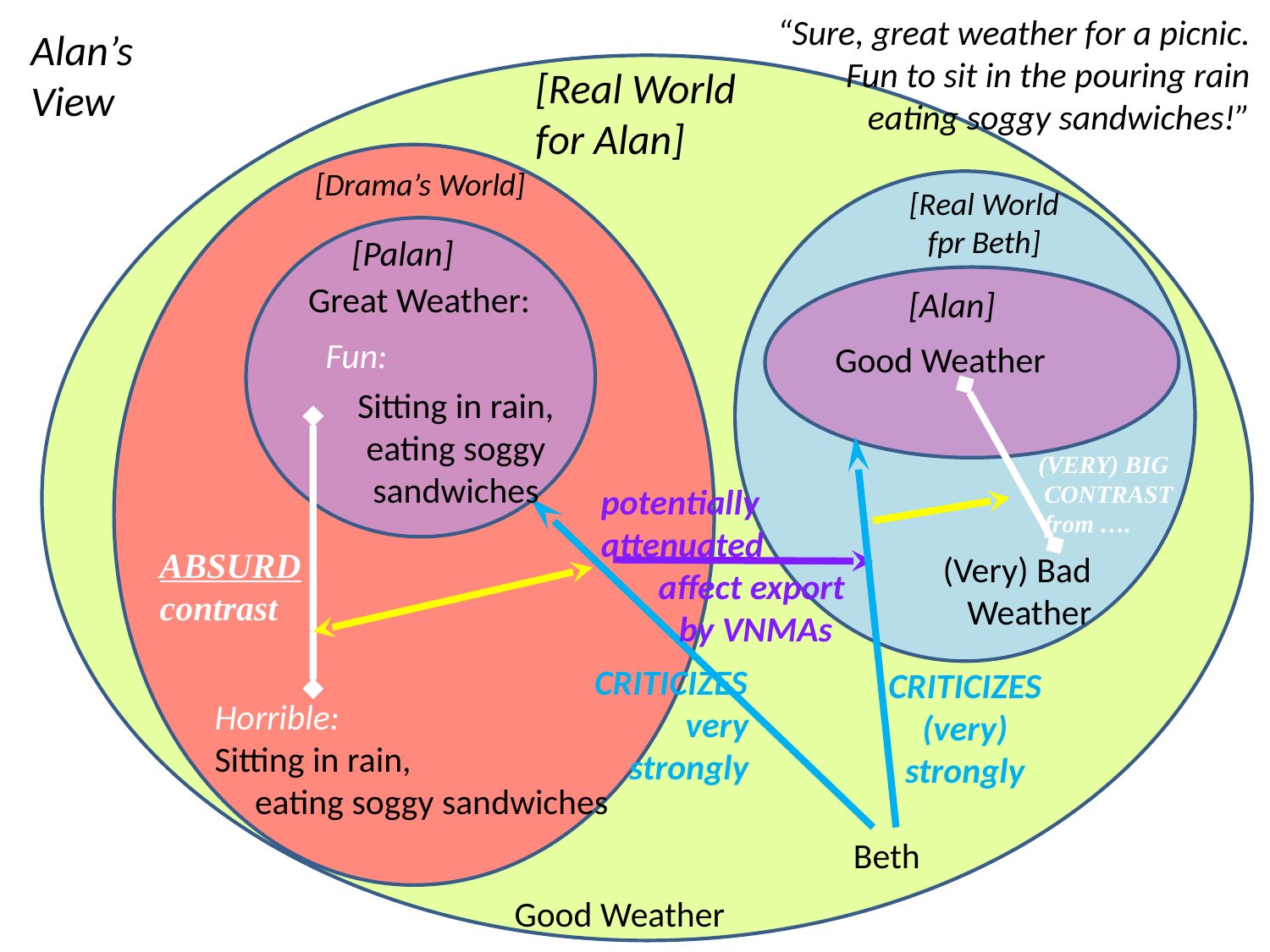

“Sure, great weather for a picnic. Fun to sit in the pouring rain eating soggy sandwiches!”
Alan’s View

[Real World for Alan]

[Drama’s World]

[Real World fpr Beth]

[Palan]

Great Weather:
[Alan]
Fun:
Sitting in rain, eating soggy sandwiches
Good Weather

(VERY) BIG
 CONTRAST
 from ….
potentially
attenuated
affect export
 by VNMAs

ABSURD
contrast
(Very) Bad
Weather

CRITICIZES
very strongly
CRITICIZES
(very) strongly
Horrible:
Sitting in rain,
     eating soggy sandwiches
Beth
Good Weather